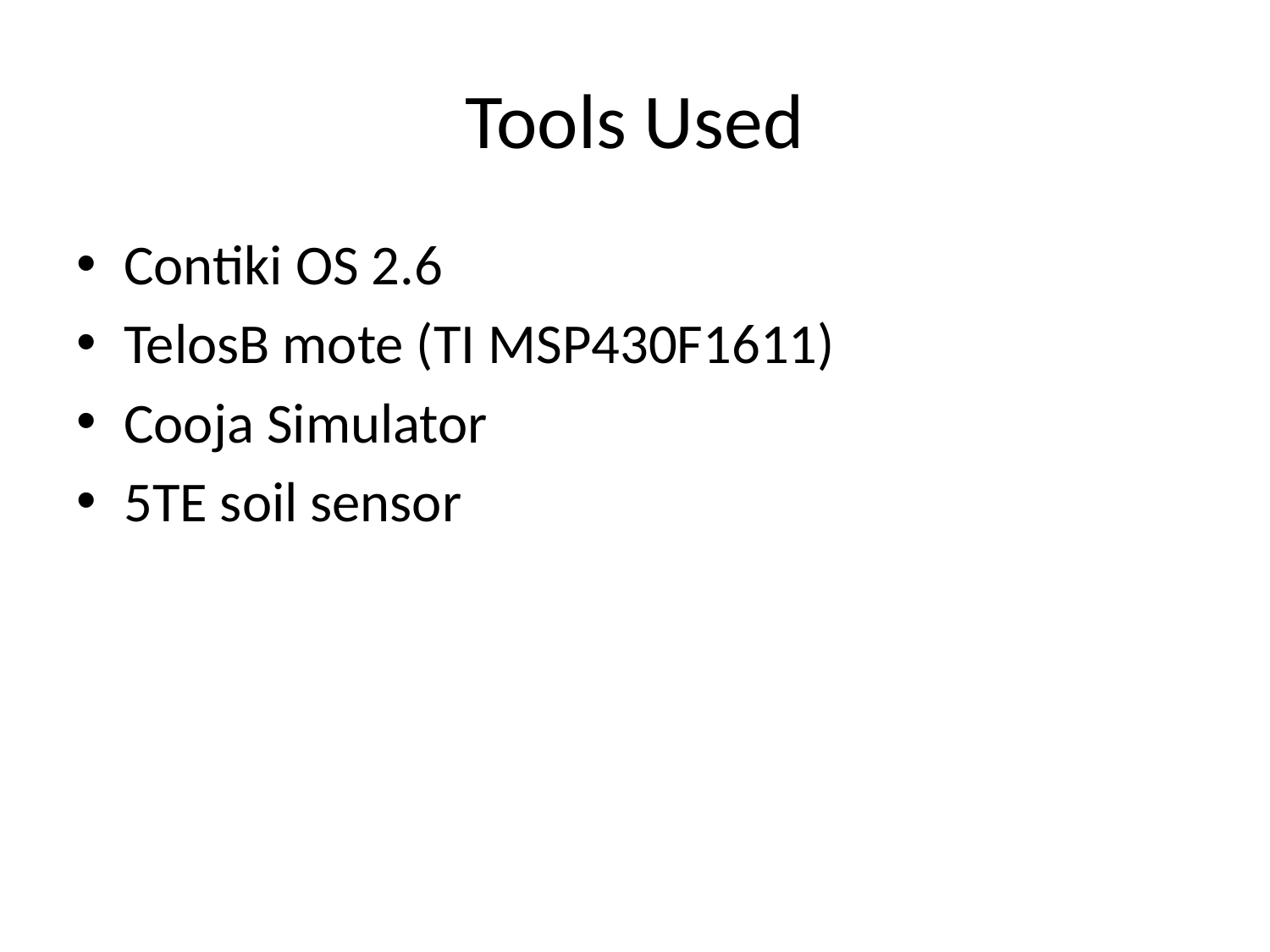

# Tools Used
Contiki OS 2.6
TelosB mote (TI MSP430F1611)
Cooja Simulator
5TE soil sensor